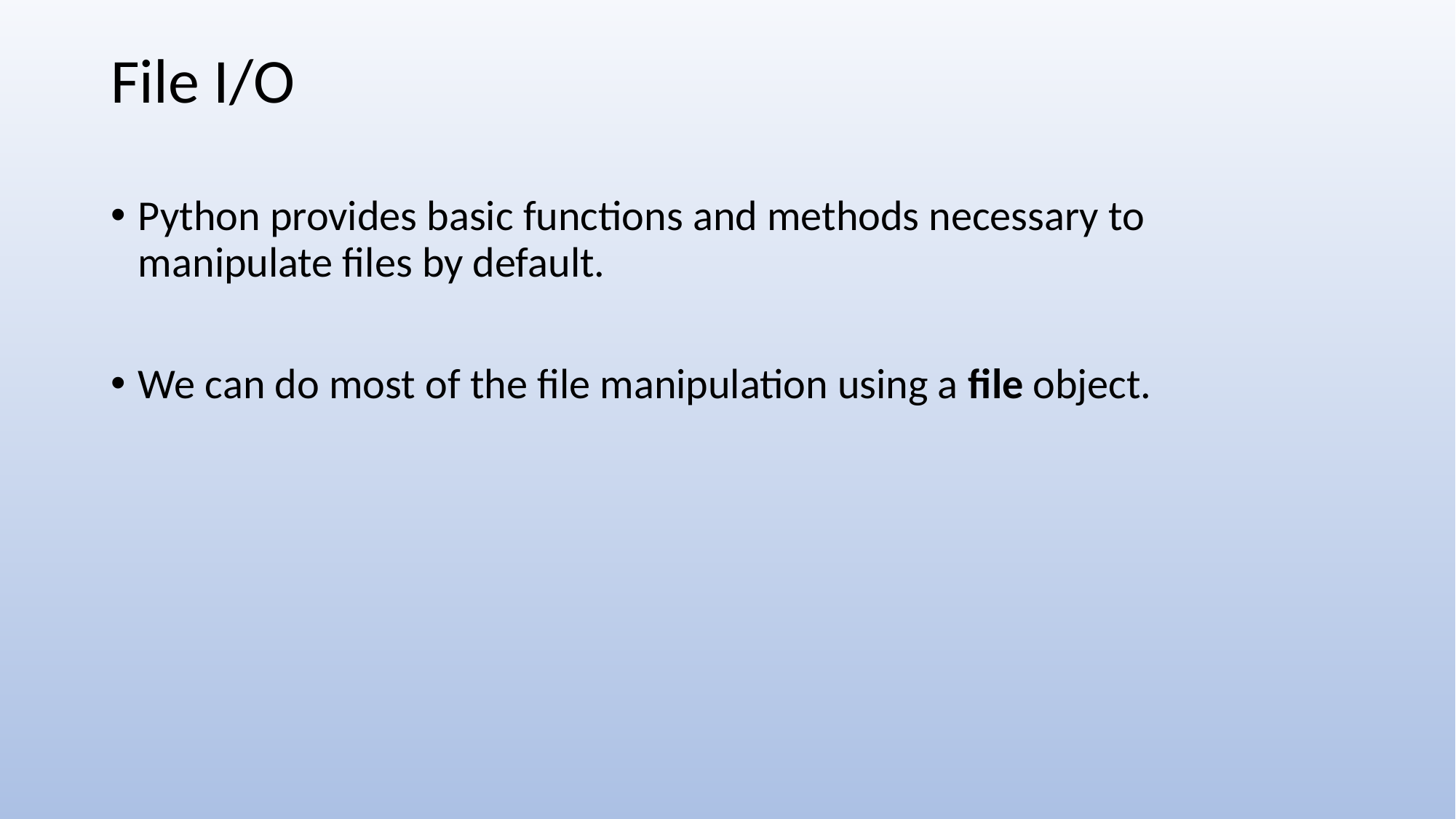

# File I/O

Python provides basic functions and methods necessary to manipulate files by default.

We can do most of the file manipulation using a file object.